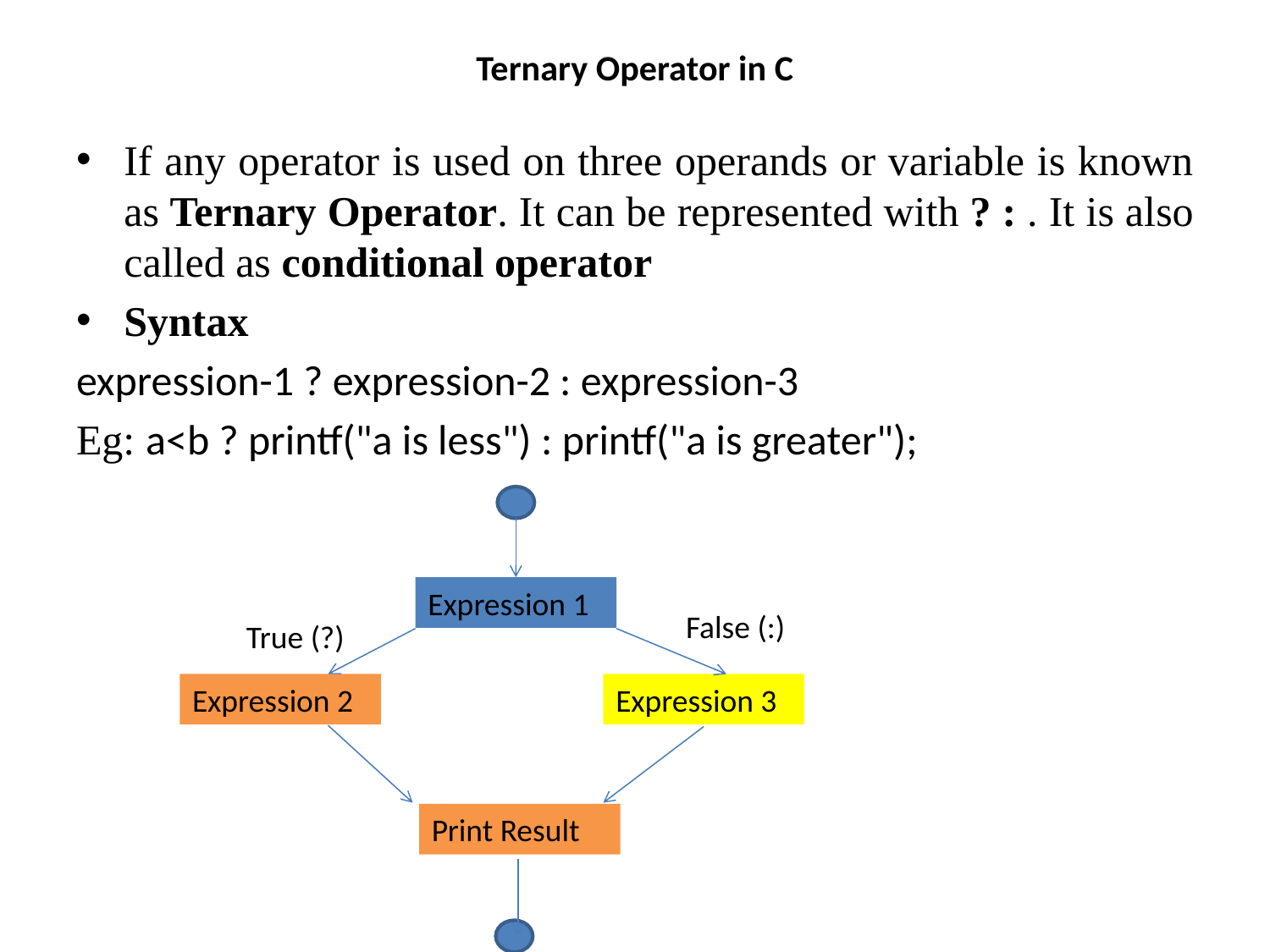

# Ternary Operator in C
If any operator is used on three operands or variable is known as Ternary Operator. It can be represented with ? : . It is also called as conditional operator
Syntax
expression-1 ? expression-2 : expression-3
Eg: a<b ? printf("a is less") : printf("a is greater");

Expression 1
False (:)
True (?)
Expression 2
Expression 3
Print Result